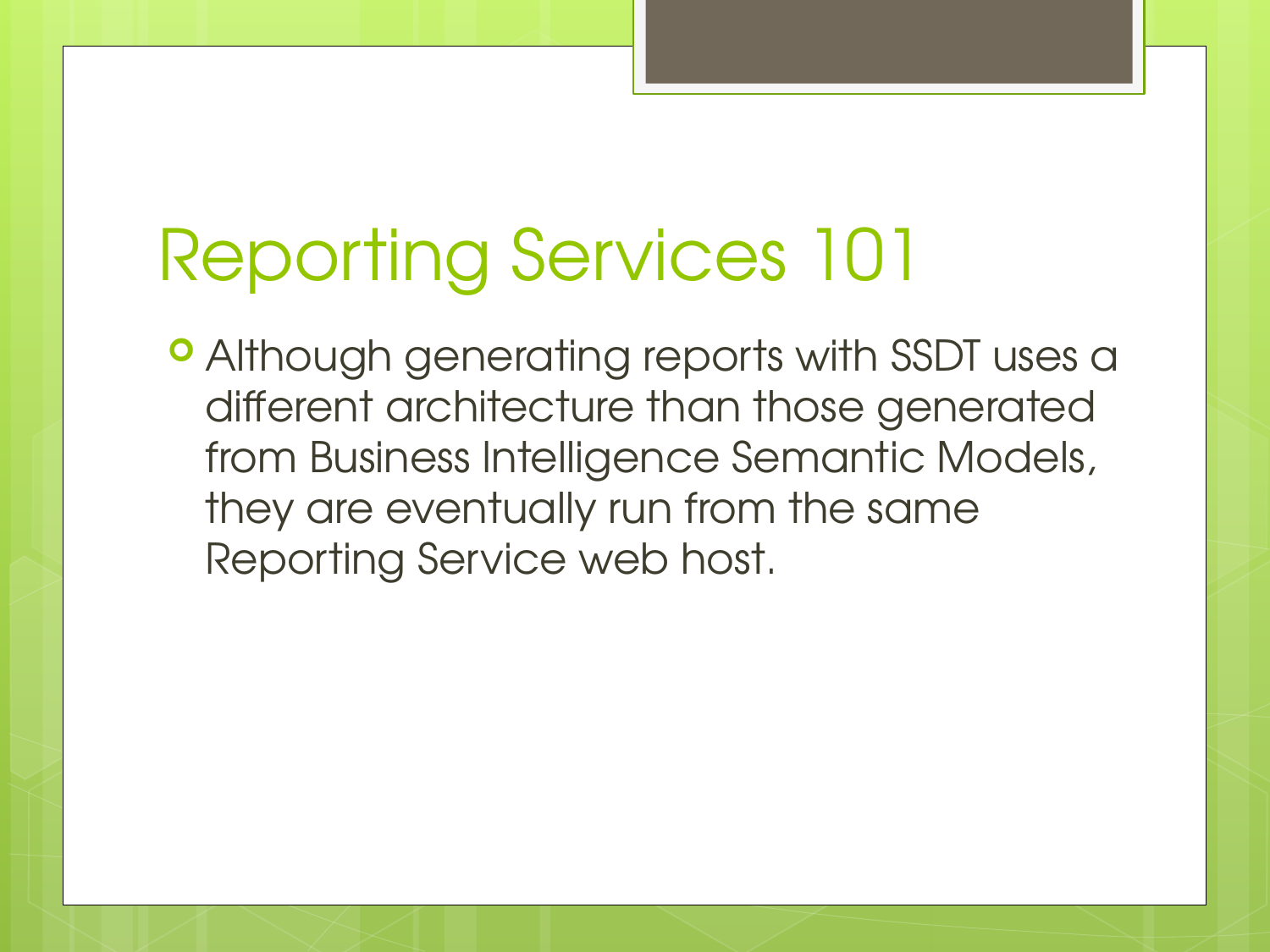

# Reporting Services 101
Although generating reports with SSDT uses a different architecture than those generated from Business Intelligence Semantic Models, they are eventually run from the same Reporting Service web host.